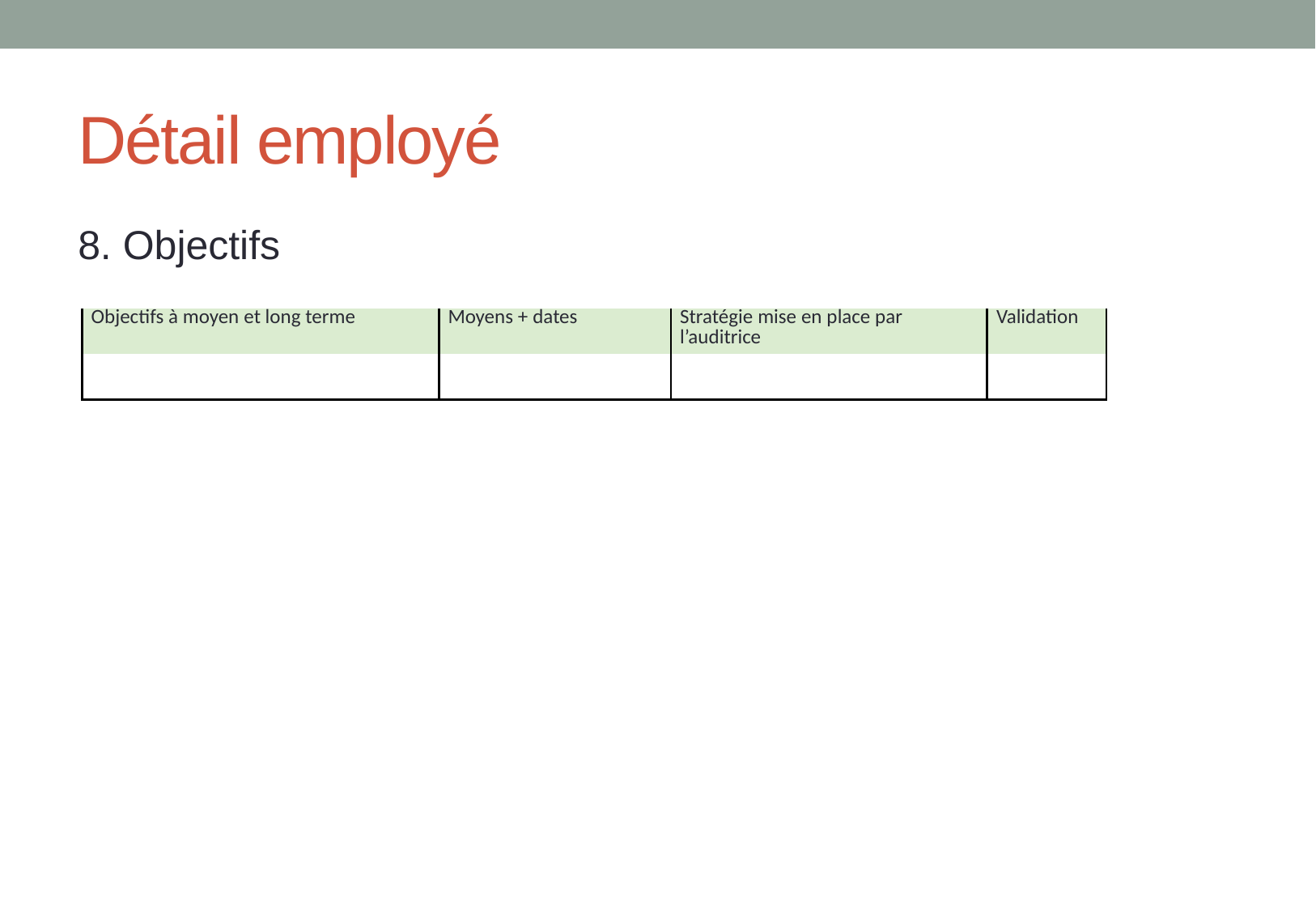

# Détail employé
8. Objectifs

| Objectifs à moyen et long terme | Moyens + dates | Stratégie mise en place par l’auditrice | Validation |
| --- | --- | --- | --- |
|  |  |  |  |